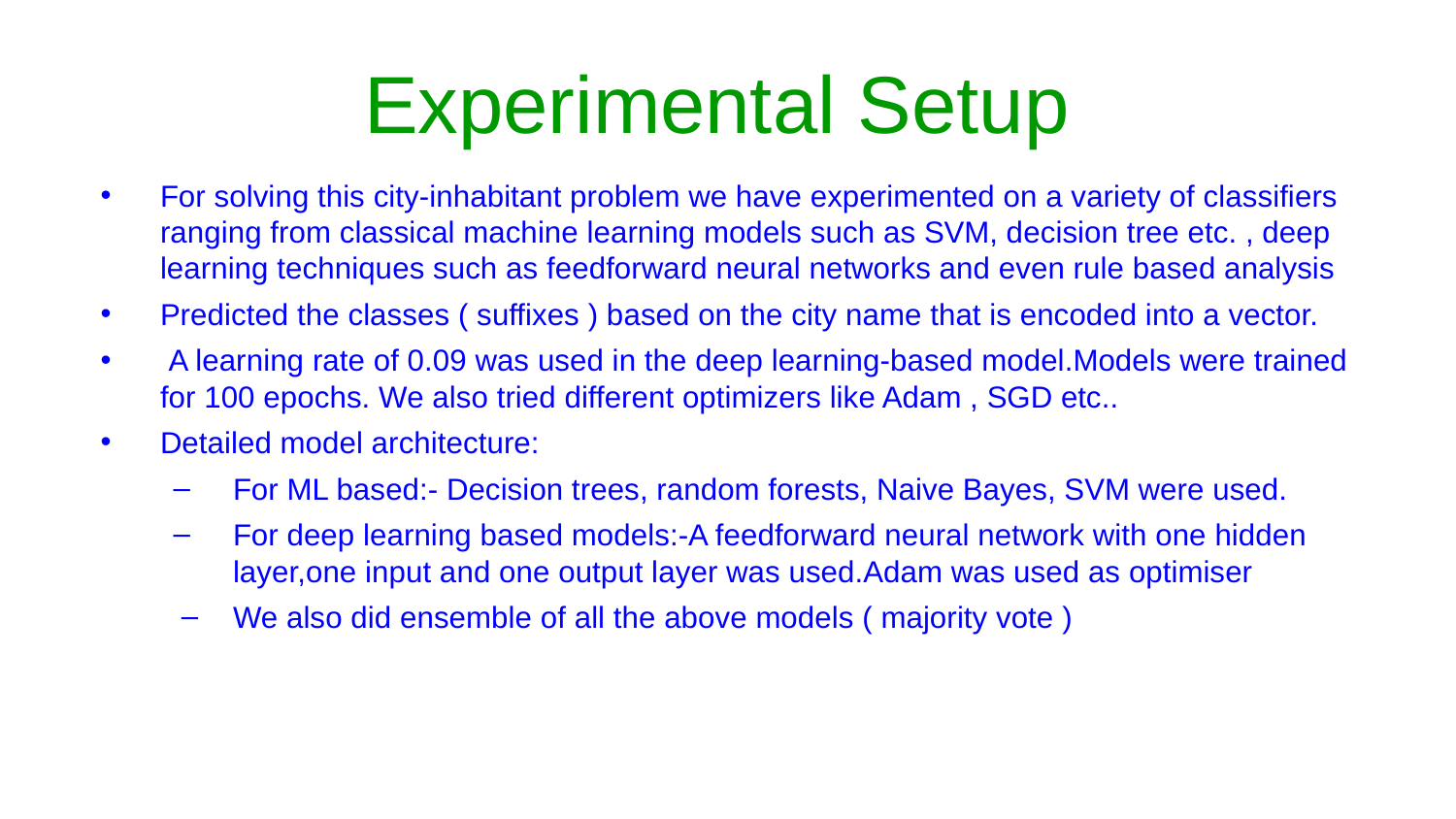

# Experimental Setup
For solving this city-inhabitant problem we have experimented on a variety of classifiers ranging from classical machine learning models such as SVM, decision tree etc. , deep learning techniques such as feedforward neural networks and even rule based analysis
Predicted the classes ( suffixes ) based on the city name that is encoded into a vector.
 A learning rate of 0.09 was used in the deep learning-based model.Models were trained for 100 epochs. We also tried different optimizers like Adam , SGD etc..
Detailed model architecture:
For ML based:- Decision trees, random forests, Naive Bayes, SVM were used.
For deep learning based models:-A feedforward neural network with one hidden layer,one input and one output layer was used.Adam was used as optimiser
We also did ensemble of all the above models ( majority vote )